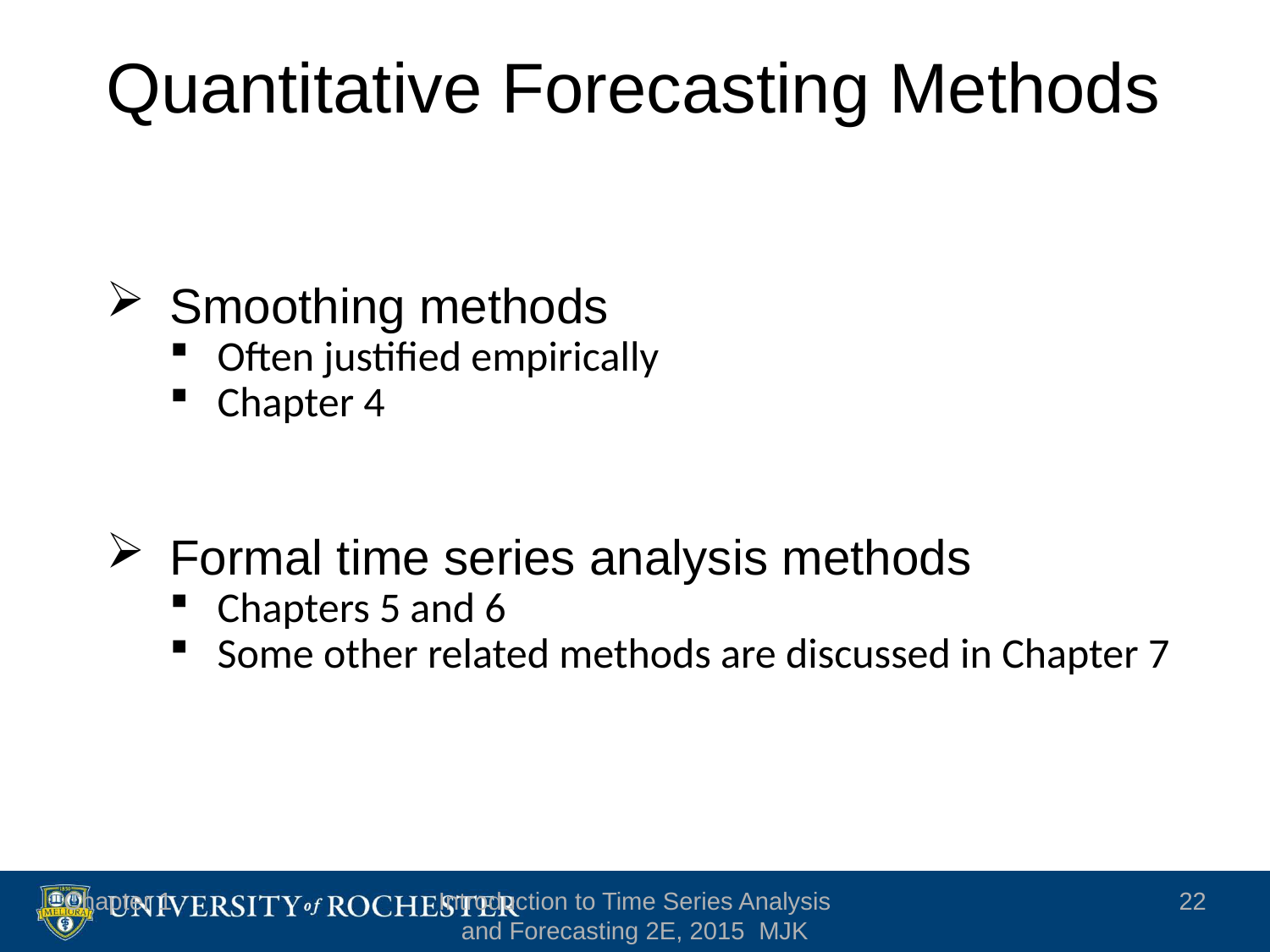

Chapter 1
Introduction to Time Series Analysis and Forecasting 2E, 2015  MJK
22
# Quantitative Forecasting Methods

Smoothing methods
Often justified empirically
Chapter 4

Formal time series analysis methods
Chapters 5 and 6
Some other related methods are discussed in Chapter 7